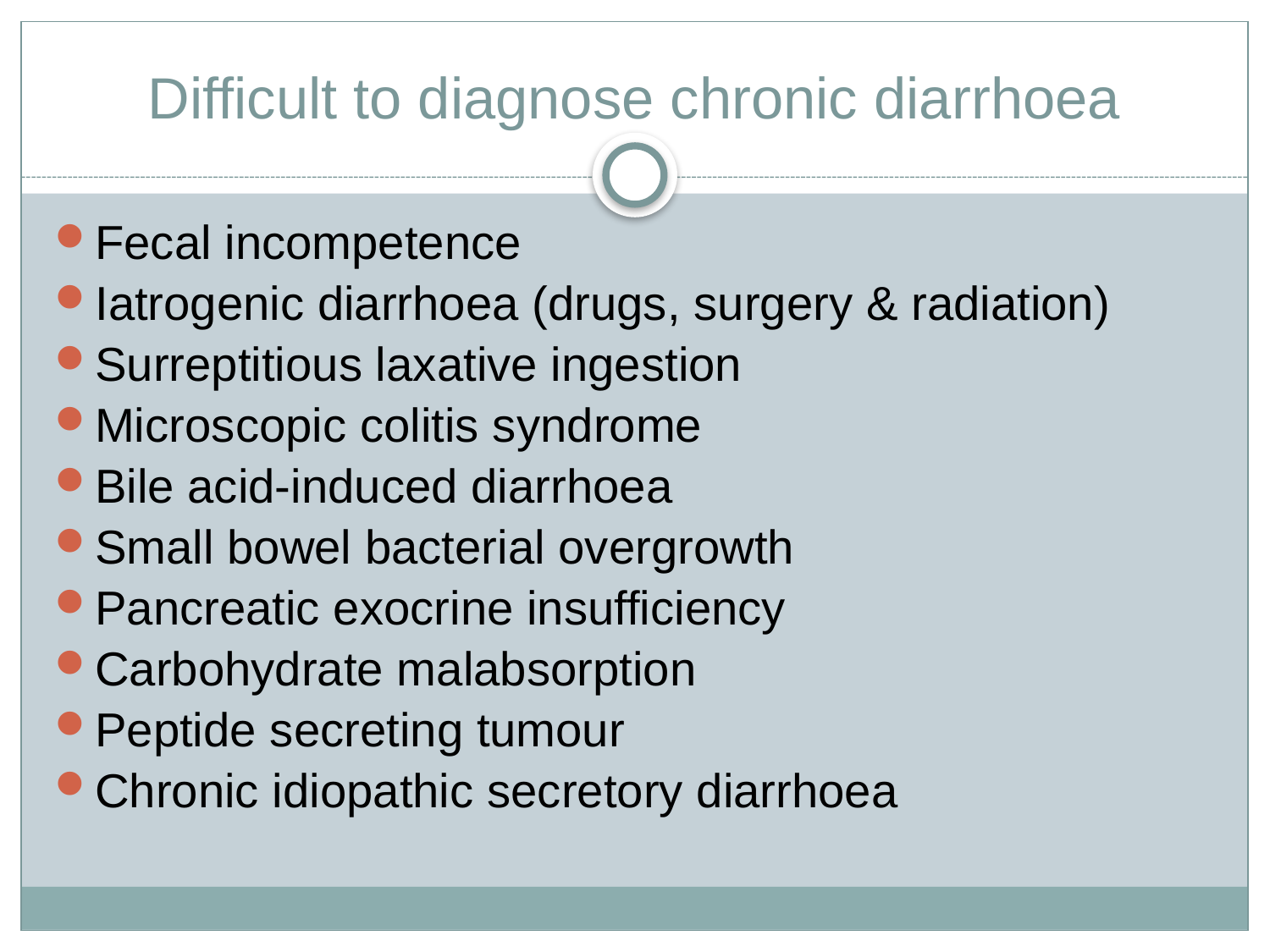

# Difficult to diagnose chronic diarrhoea
Fecal incompetence
Iatrogenic diarrhoea (drugs, surgery & radiation)
Surreptitious laxative ingestion
Microscopic colitis syndrome
Bile acid-induced diarrhoea
Small bowel bacterial overgrowth
Pancreatic exocrine insufficiency
Carbohydrate malabsorption
Peptide secreting tumour
Chronic idiopathic secretory diarrhoea